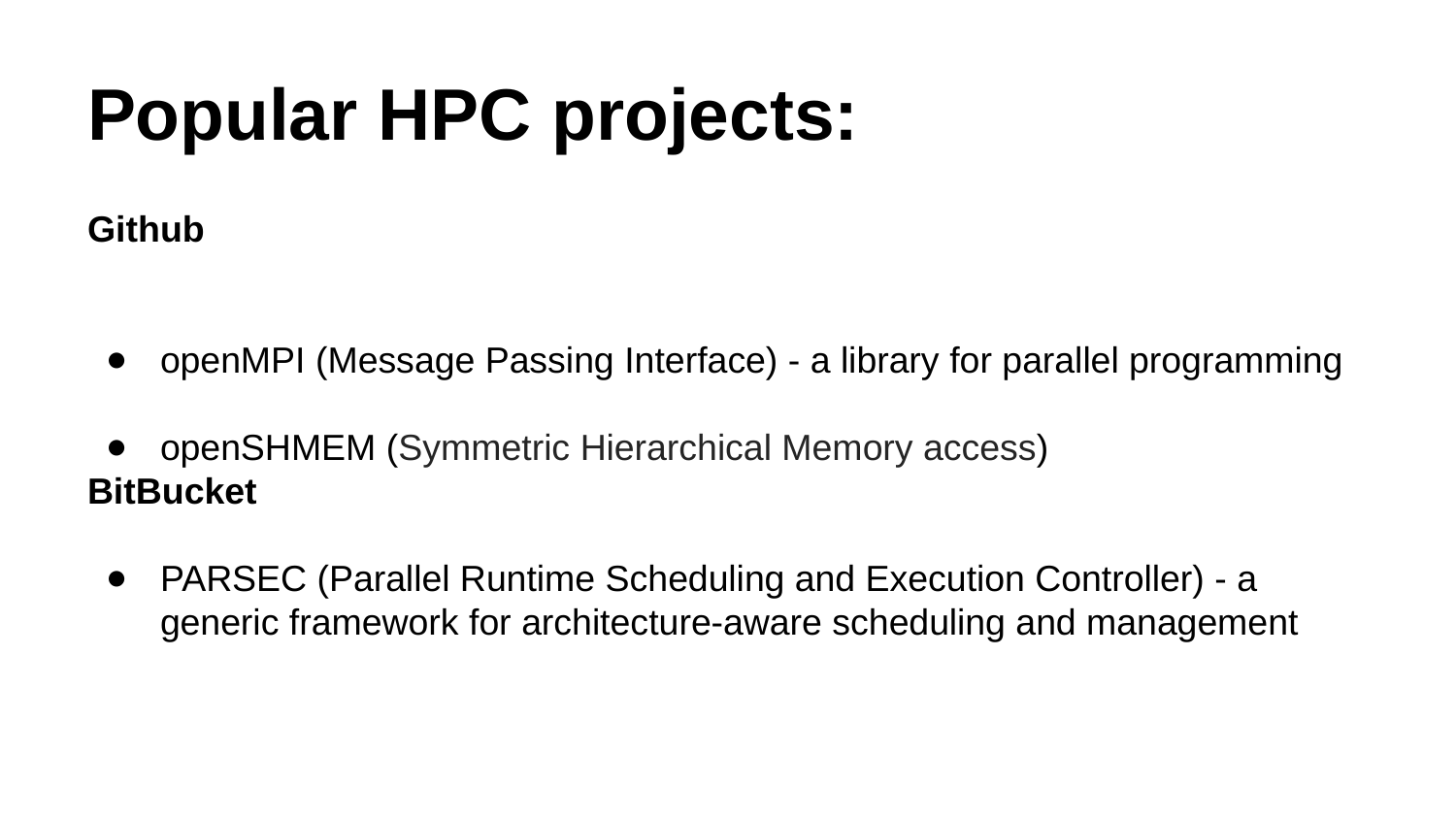

# Popular HPC projects:
Github

openMPI (Message Passing Interface) - a library for parallel programming
openSHMEM (Symmetric Hierarchical Memory access)
BitBucket

PARSEC (Parallel Runtime Scheduling and Execution Controller) - a generic framework for architecture-aware scheduling and management